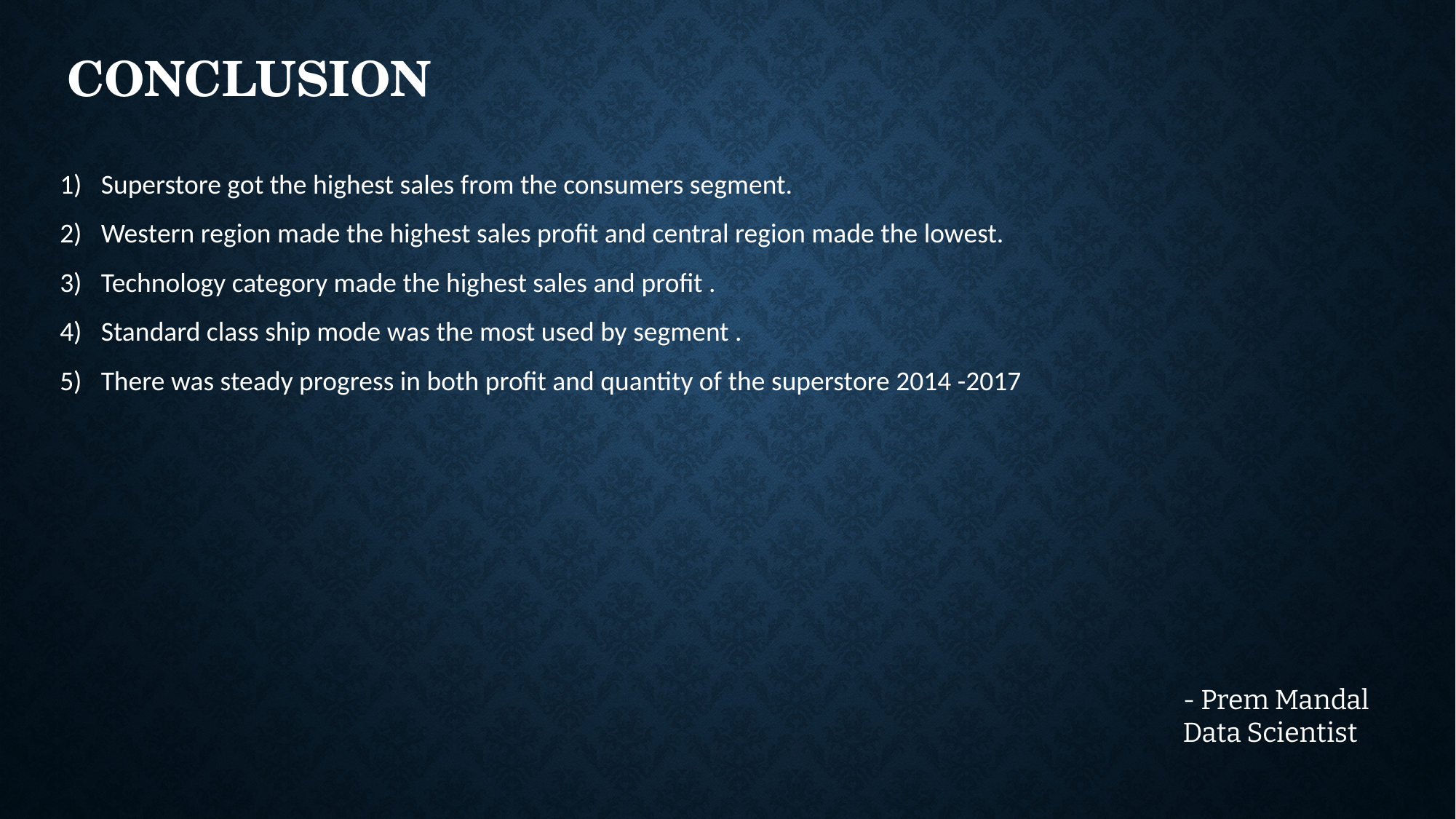

# conclusion
Superstore got the highest sales from the consumers segment.
Western region made the highest sales profit and central region made the lowest.
Technology category made the highest sales and profit .
Standard class ship mode was the most used by segment .
There was steady progress in both profit and quantity of the superstore 2014 -2017
- Prem Mandal
Data Scientist